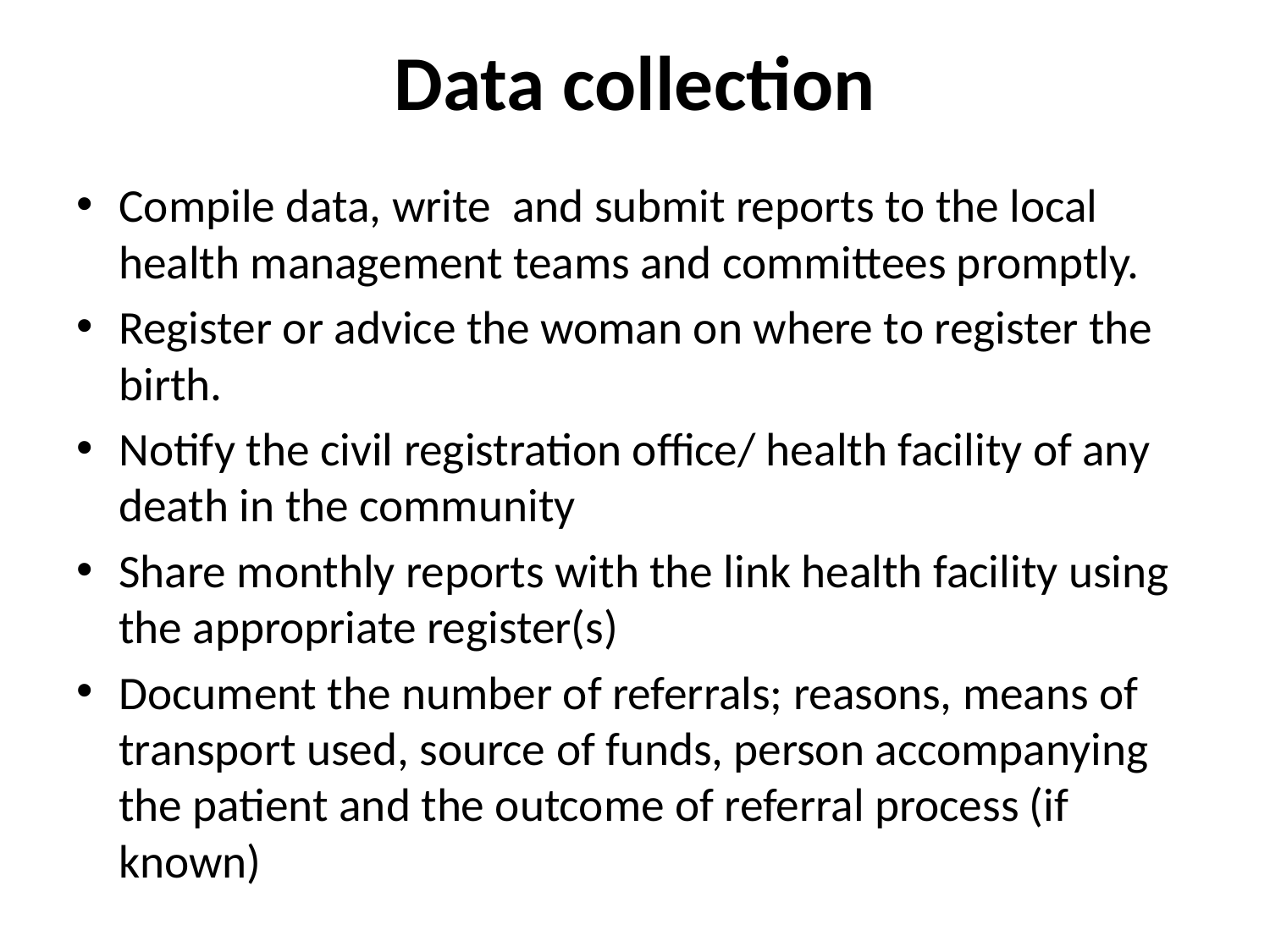

# Data collection
Compile data, write  and submit reports to the local health management teams and committees promptly.
Register or advice the woman on where to register the birth.
Notify the civil registration office/ health facility of any death in the community
Share monthly reports with the link health facility using the appropriate register(s)
Document the number of referrals; reasons, means of transport used, source of funds, person accompanying the patient and the outcome of referral process (if known)